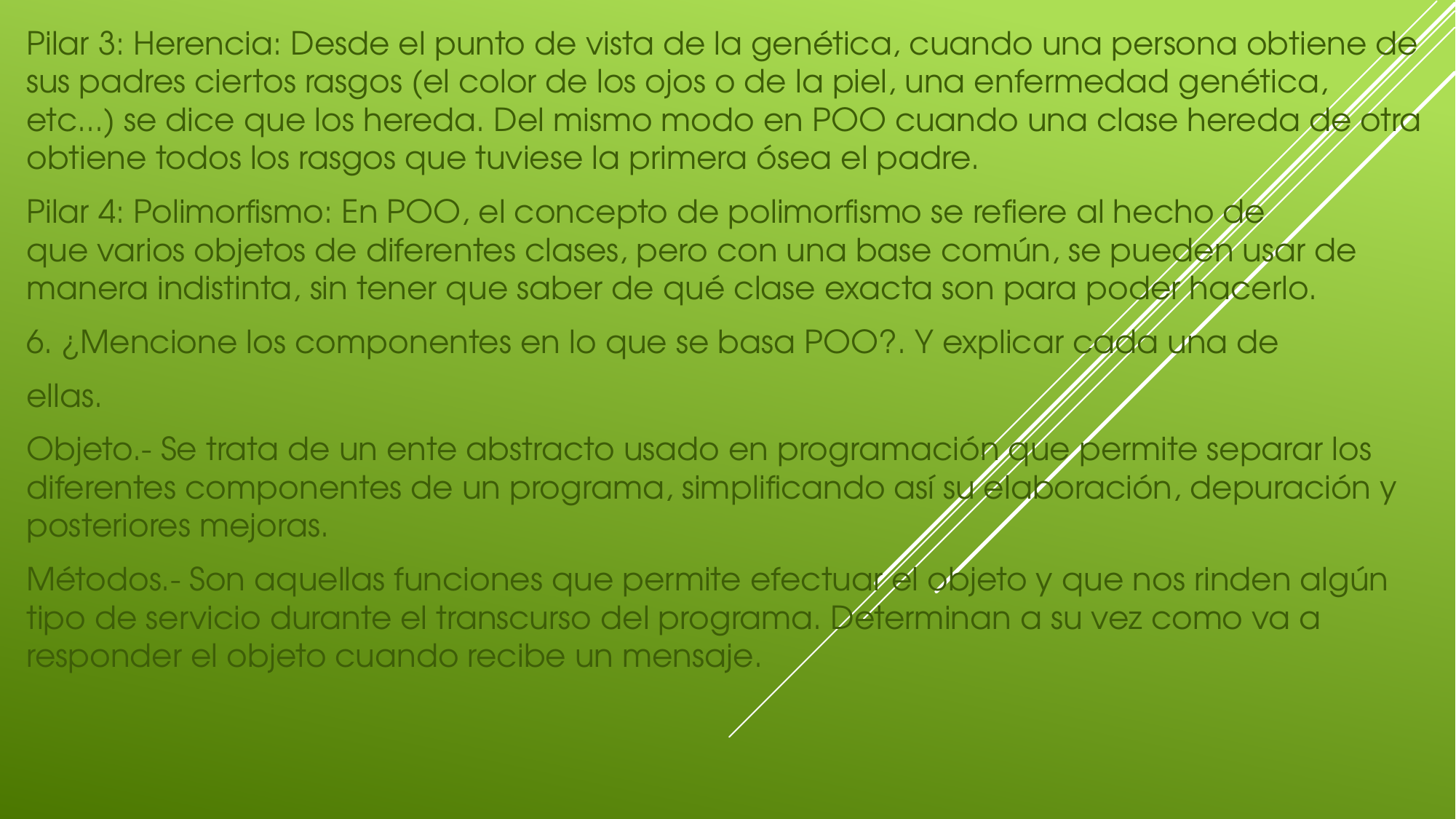

Pilar 3: Herencia: Desde el punto de vista de la genética, cuando una persona obtiene de sus padres ciertos rasgos (el color de los ojos o de la piel, una enfermedad genética, etc...) se dice que los hereda. Del mismo modo en POO cuando una clase hereda de otra obtiene todos los rasgos que tuviese la primera ósea el padre.
Pilar 4: Polimorfismo: En POO, el concepto de polimorfismo se refiere al hecho de que varios objetos de diferentes clases, pero con una base común, se pueden usar de manera indistinta, sin tener que saber de qué clase exacta son para poder hacerlo.
6. ¿Mencione los componentes en lo que se basa POO?. Y explicar cada una de
ellas.
Objeto.- Se trata de un ente abstracto usado en programación que permite separar los diferentes componentes de un programa, simplificando así su elaboración, depuración y posteriores mejoras.
Métodos.- Son aquellas funciones que permite efectuar el objeto y que nos rinden algún tipo de servicio durante el transcurso del programa. Determinan a su vez como va a responder el objeto cuando recibe un mensaje.